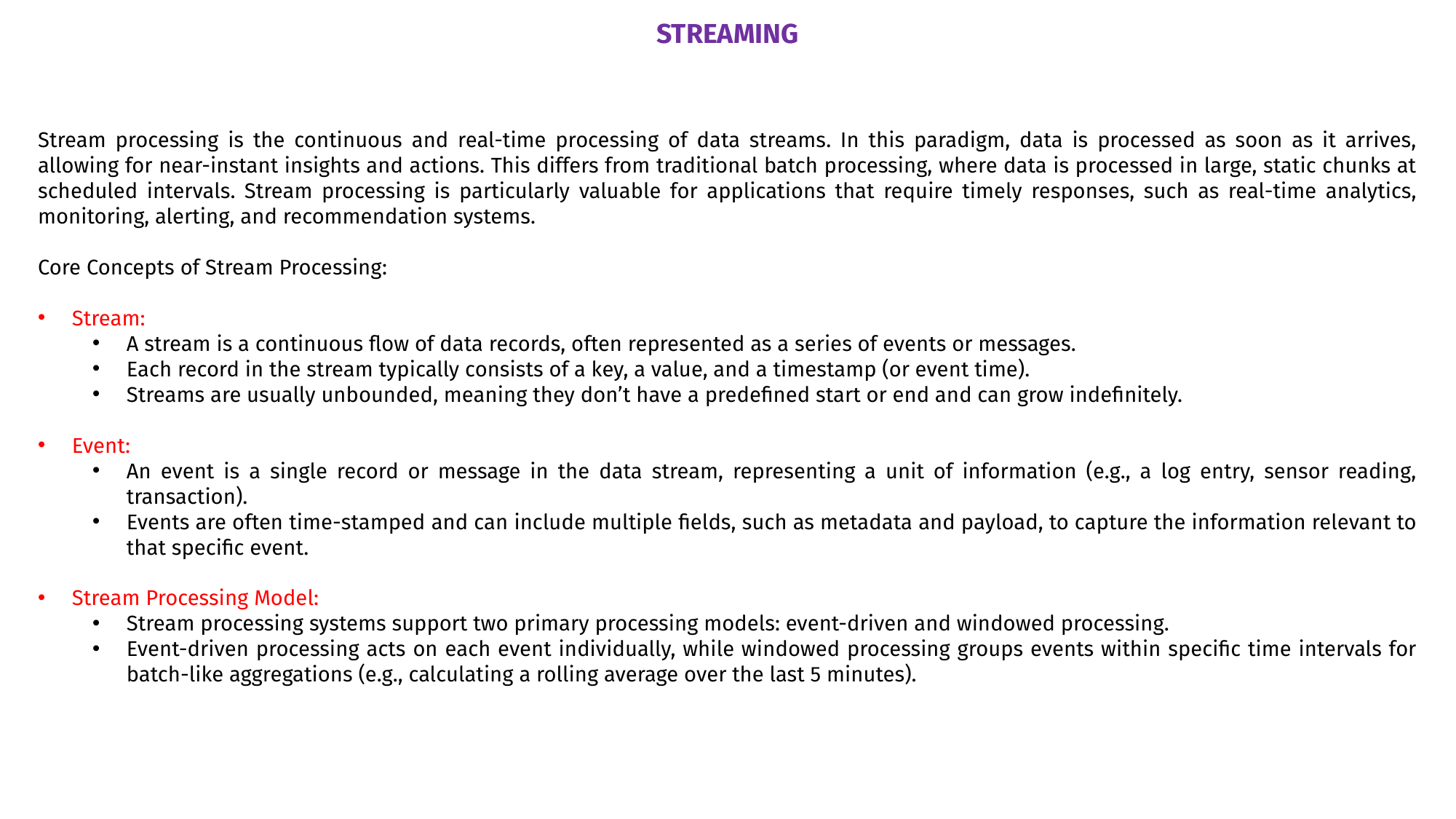

STREAMING
Stream processing is the continuous and real-time processing of data streams. In this paradigm, data is processed as soon as it arrives, allowing for near-instant insights and actions. This differs from traditional batch processing, where data is processed in large, static chunks at scheduled intervals. Stream processing is particularly valuable for applications that require timely responses, such as real-time analytics, monitoring, alerting, and recommendation systems.

Core Concepts of Stream Processing:

Stream:
A stream is a continuous flow of data records, often represented as a series of events or messages.
Each record in the stream typically consists of a key, a value, and a timestamp (or event time).
Streams are usually unbounded, meaning they don’t have a predefined start or end and can grow indefinitely.

Event:
An event is a single record or message in the data stream, representing a unit of information (e.g., a log entry, sensor reading, transaction).
Events are often time-stamped and can include multiple fields, such as metadata and payload, to capture the information relevant to that specific event.

Stream Processing Model:
Stream processing systems support two primary processing models: event-driven and windowed processing.
Event-driven processing acts on each event individually, while windowed processing groups events within specific time intervals for batch-like aggregations (e.g., calculating a rolling average over the last 5 minutes).